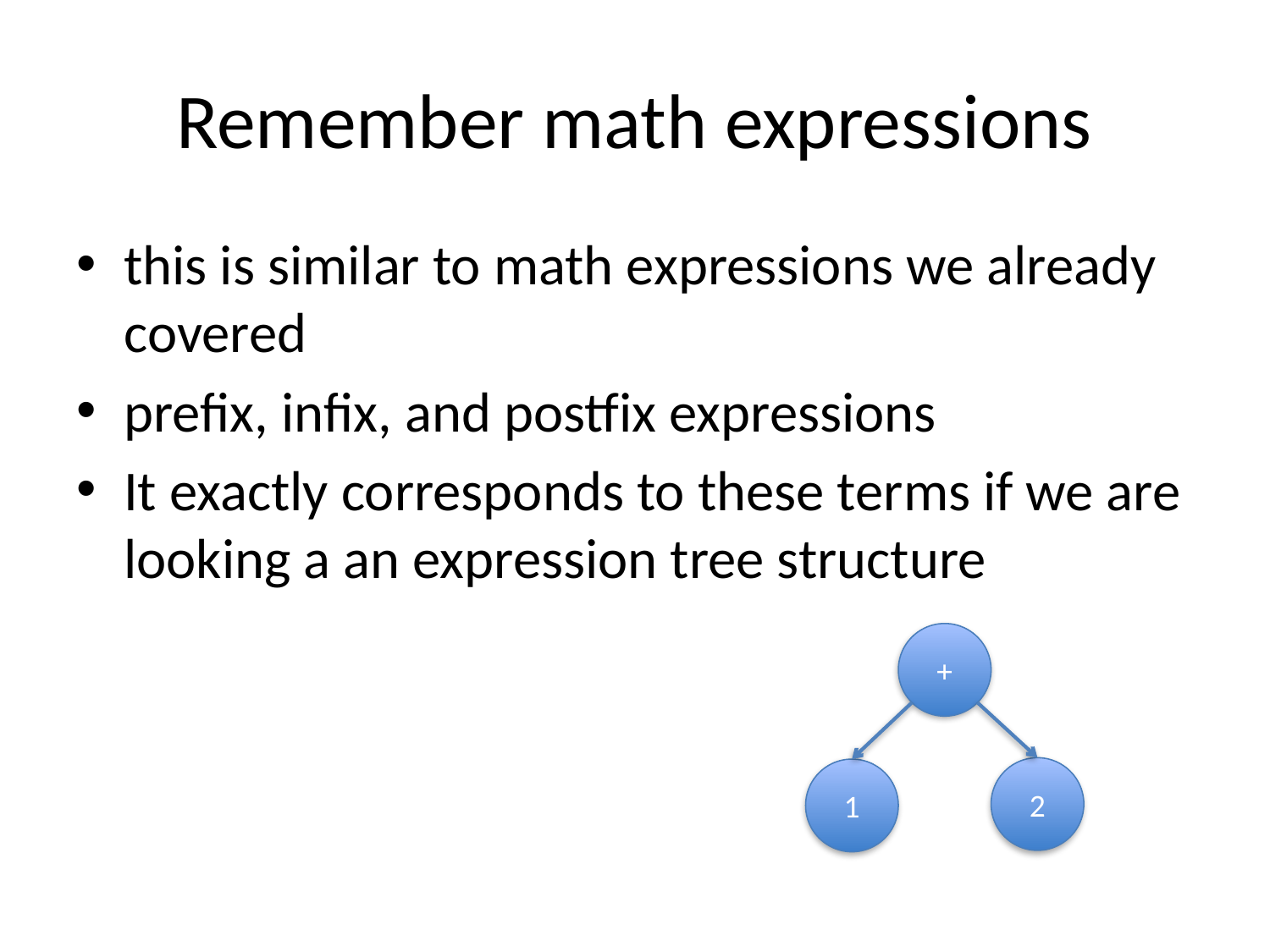

# Remember math expressions
this is similar to math expressions we already covered
prefix, infix, and postfix expressions
It exactly corresponds to these terms if we are looking a an expression tree structure

+
2
1